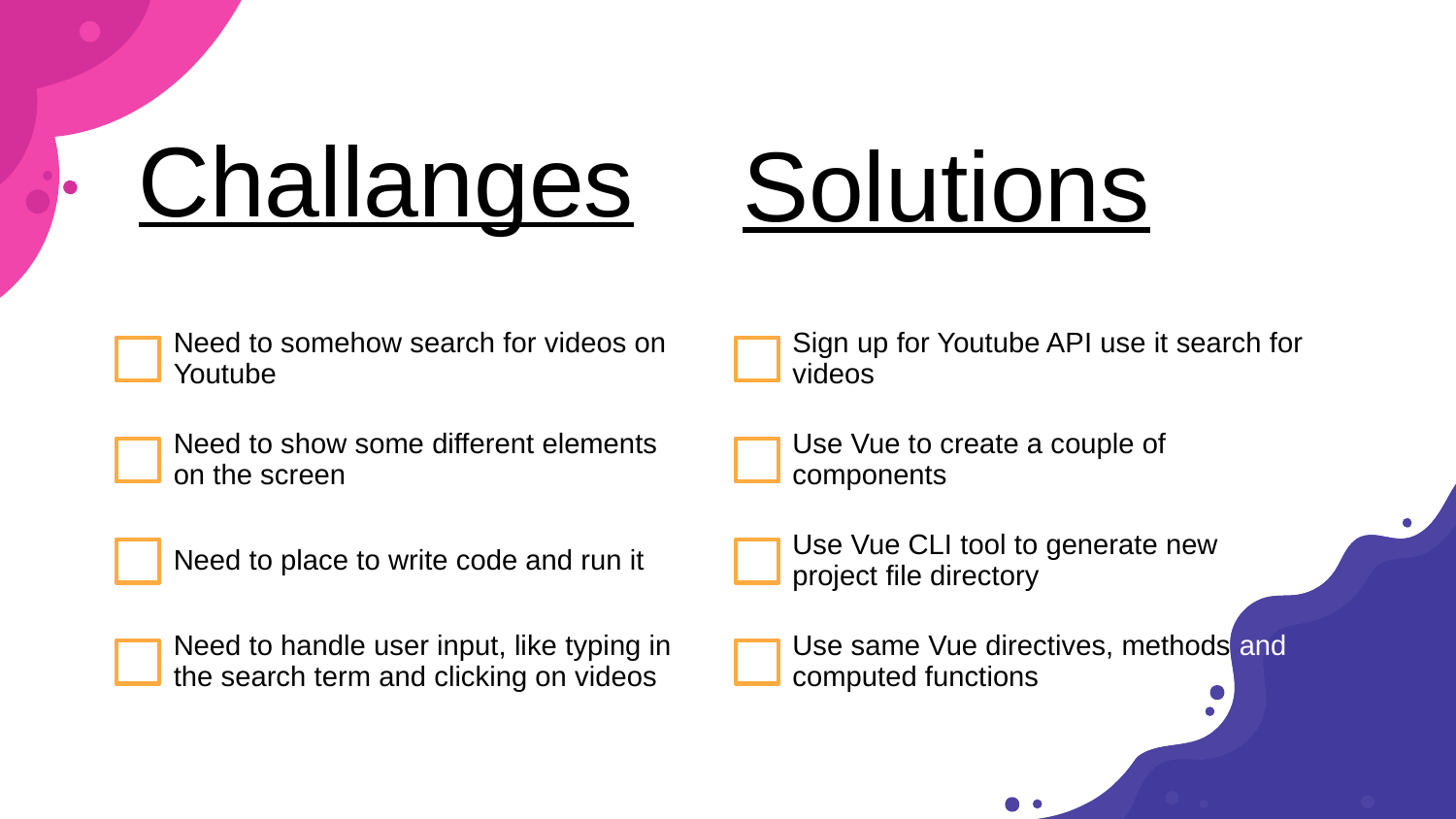

Challanges
Need to somehow search for videos on Youtube
Need to show some different elements on the screen
Need to place to write code and run it
Need to handle user input, like typing in the search term and clicking on videos
Solutions
Sign up for Youtube API use it search for videos
Use Vue to create a couple of components
Use Vue CLI tool to generate new project file directory
Use same Vue directives, methods and computed functions